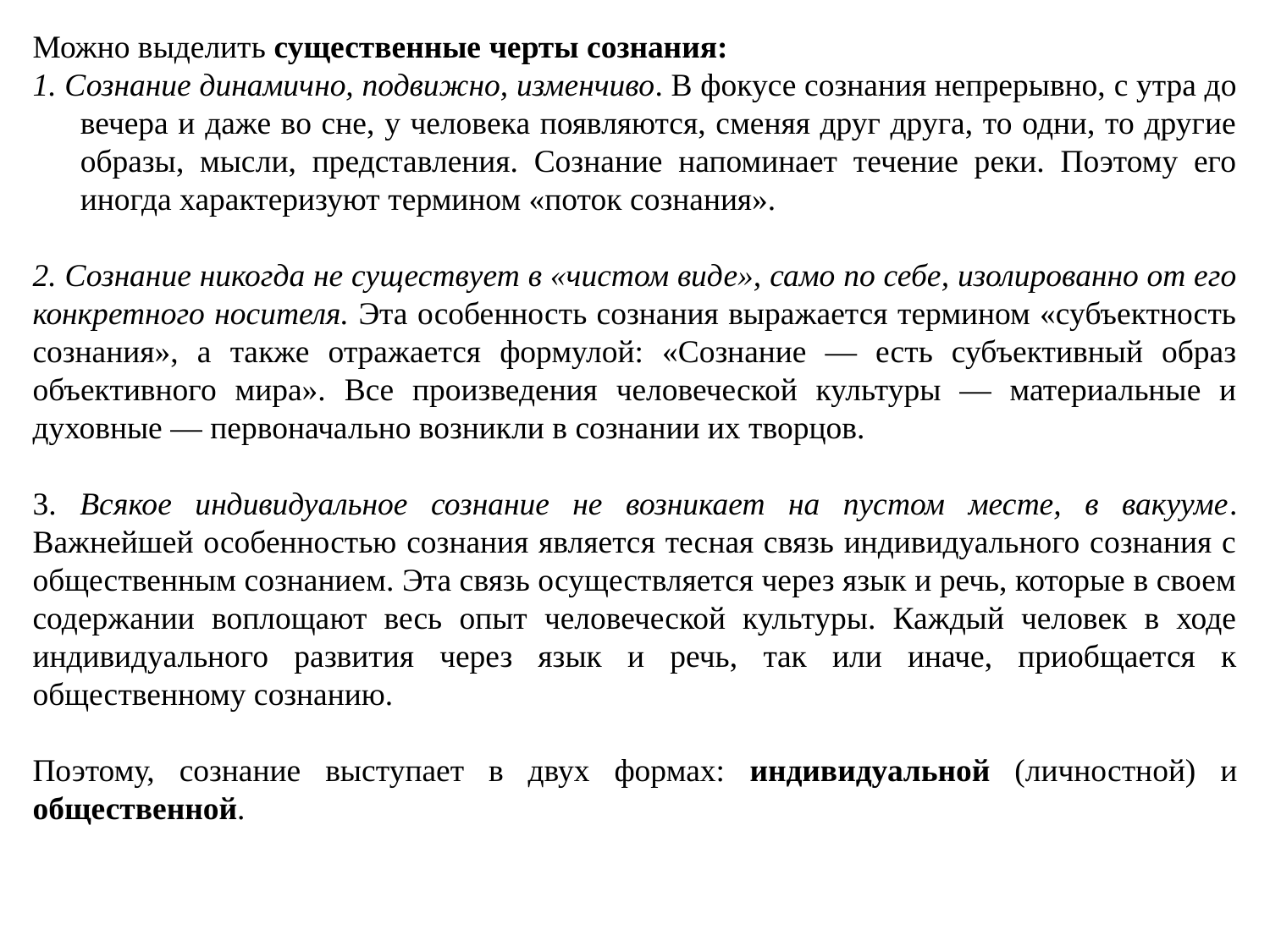

Можно выделить существенные черты сознания:
1. Сознание динамично, подвижно, изменчиво. В фокусе сознания непрерывно, с утра до вечера и даже во сне, у человека появляются, сменяя друг друга, то одни, то другие образы, мысли, представления. Сознание напоминает течение реки. Поэтому его иногда характеризуют термином «поток сознания».

2. Сознание никогда не существует в «чистом виде», само по себе, изолированно от его конкретного носителя. Эта особенность сознания выражается термином «субъектность сознания», а также отражается формулой: «Сознание — есть субъективный образ объективного мира». Все произведения человеческой культуры — материальные и духовные — первоначально возникли в сознании их творцов.

3. Всякое индивидуальное сознание не возникает на пустом месте, в вакууме. Важнейшей особенностью сознания является тесная связь индивидуального сознания с общественным сознанием. Эта связь осуществляется через язык и речь, которые в своем содержании воплощают весь опыт человеческой культуры. Каждый человек в ходе индивидуального развития через язык и речь, так или иначе, приобщается к общественному сознанию.

Поэтому, сознание выступает в двух формах: индивидуальной (личностной) и общественной.